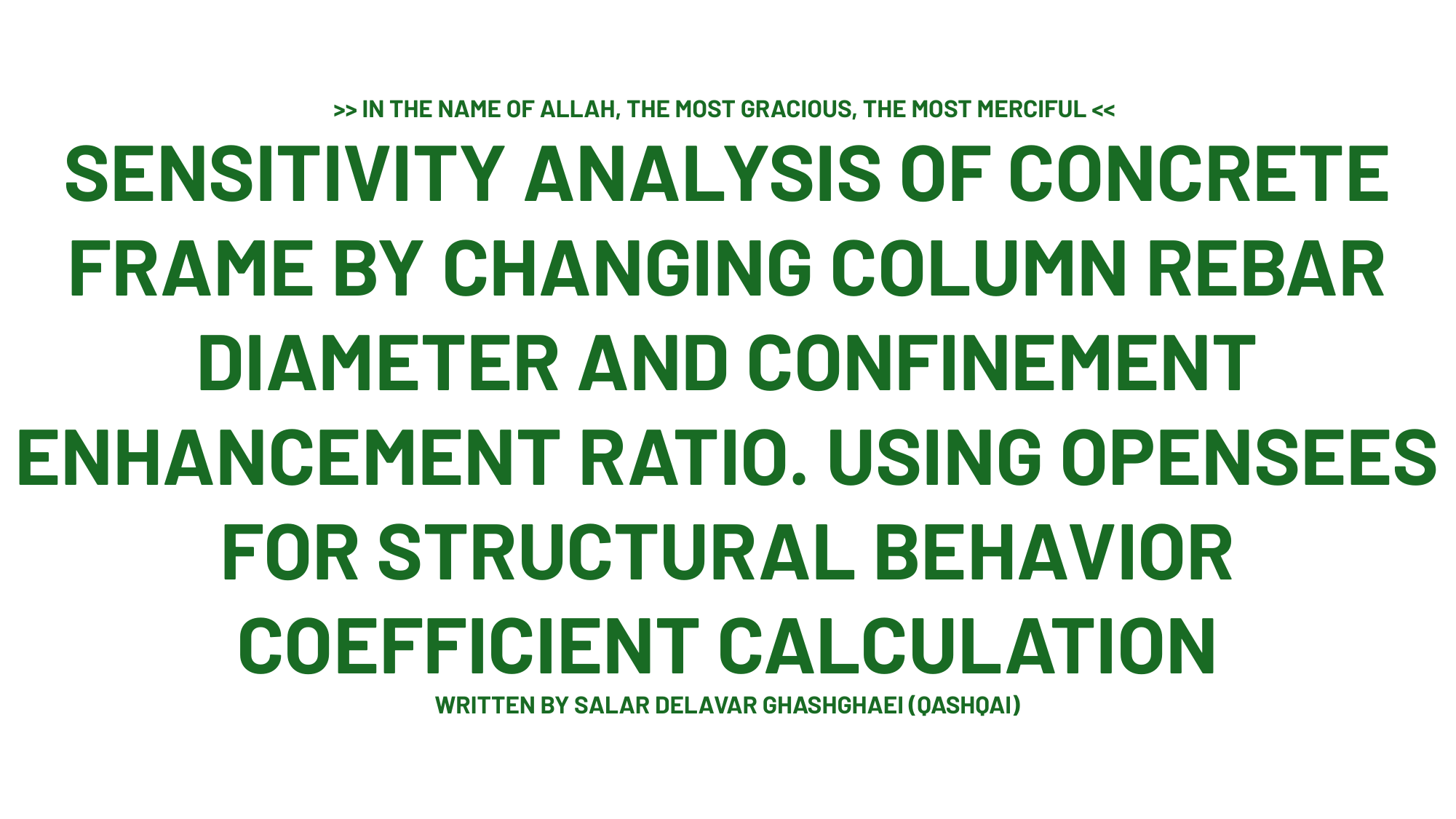

>> IN THE NAME OF ALLAH, THE MOST GRACIOUS, THE MOST MERCIFUL <<
SENSITIVITY ANALYSIS OF CONCRETE FRAME BY CHANGING COLUMN REBAR DIAMETER AND CONFINEMENT ENHANCEMENT RATIO. USING OPENSEES FOR STRUCTURAL BEHAVIOR COEFFICIENT CALCULATION
WRITTEN BY SALAR DELAVAR GHASHGHAEI (QASHQAI)